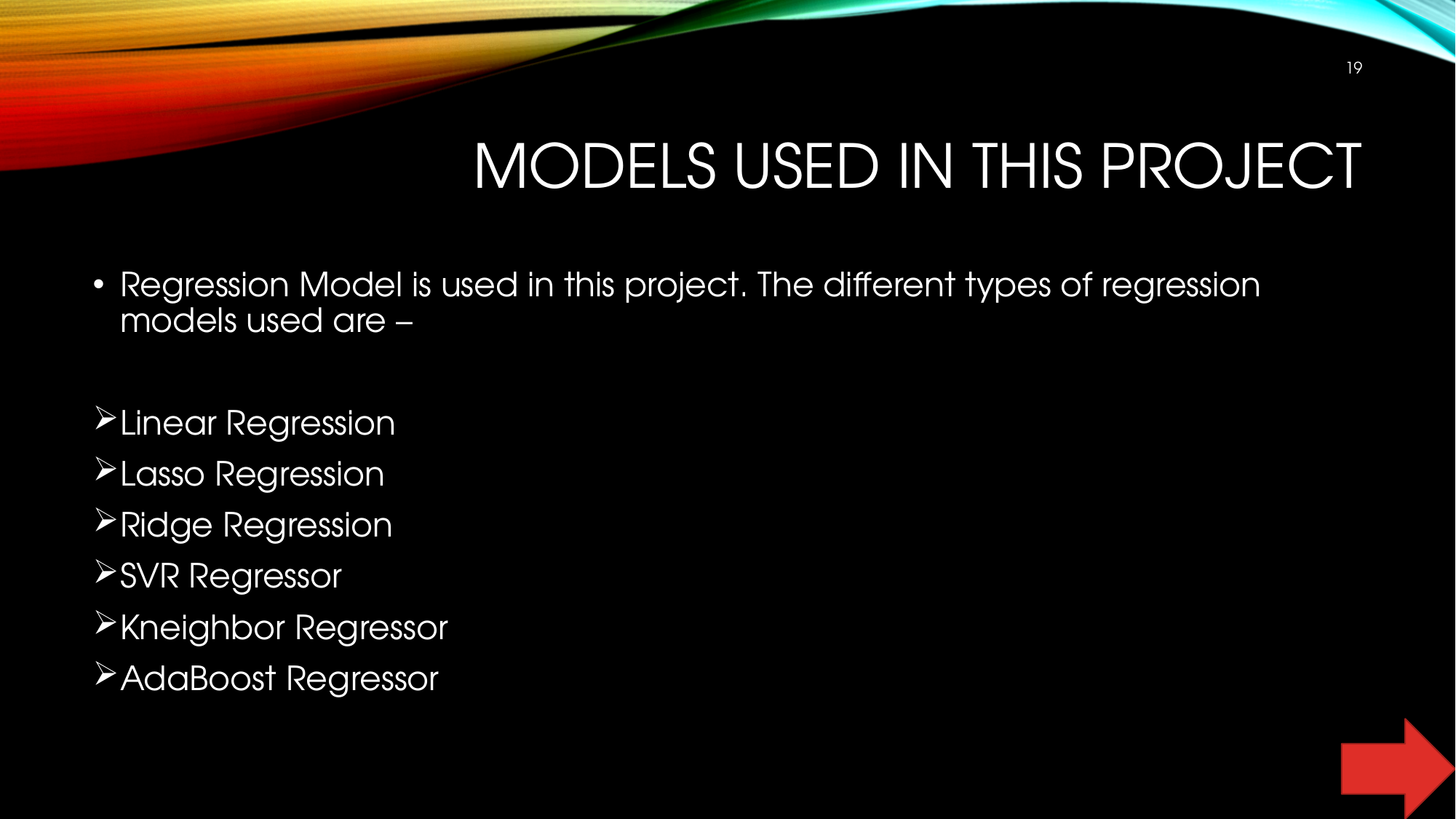

19
# Models used in this project
Regression Model is used in this project. The different types of regression models used are –

Linear Regression
Lasso Regression
Ridge Regression
SVR Regressor
Kneighbor Regressor
AdaBoost Regressor